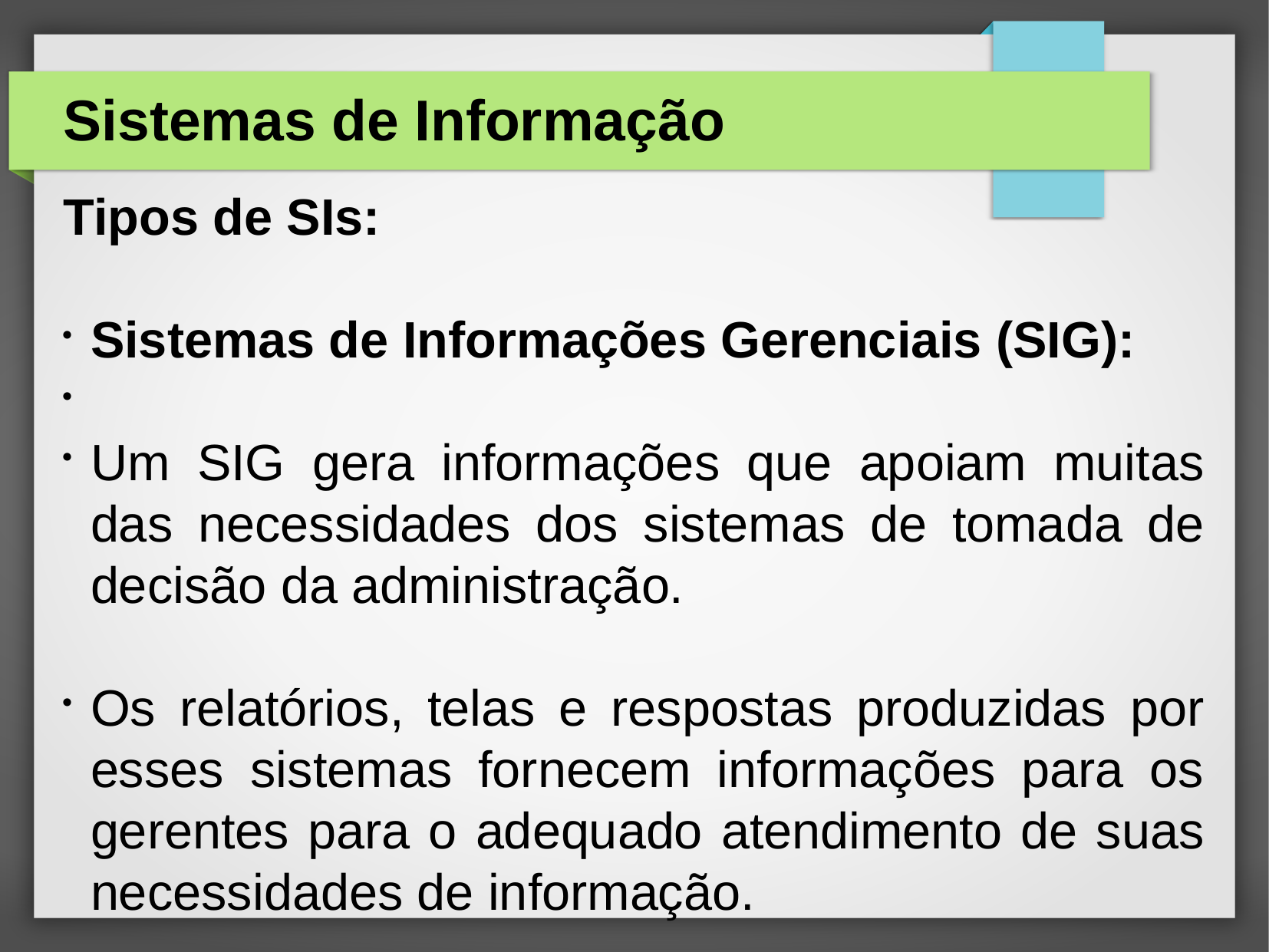

# Sistemas de Informação
Tipos de SIs:

Sistemas de Informações Gerenciais (SIG):

Um SIG gera informações que apoiam muitas das necessidades dos sistemas de tomada de decisão da administração.

Os relatórios, telas e respostas produzidas por esses sistemas fornecem informações para os gerentes para o adequado atendimento de suas necessidades de informação.